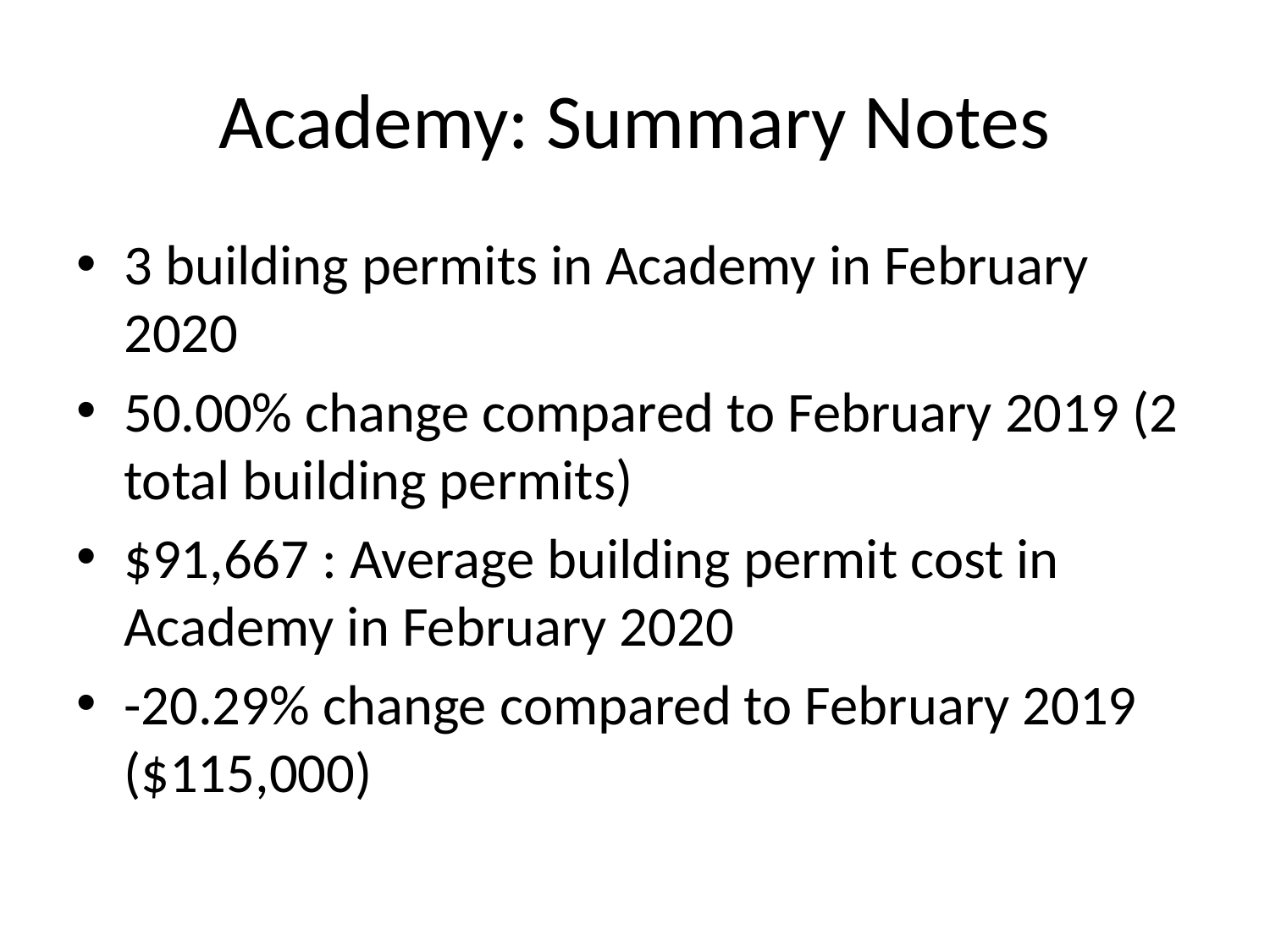

# Academy: Summary Notes
3 building permits in Academy in February 2020
50.00% change compared to February 2019 (2 total building permits)
$91,667 : Average building permit cost in Academy in February 2020
-20.29% change compared to February 2019 ($115,000)